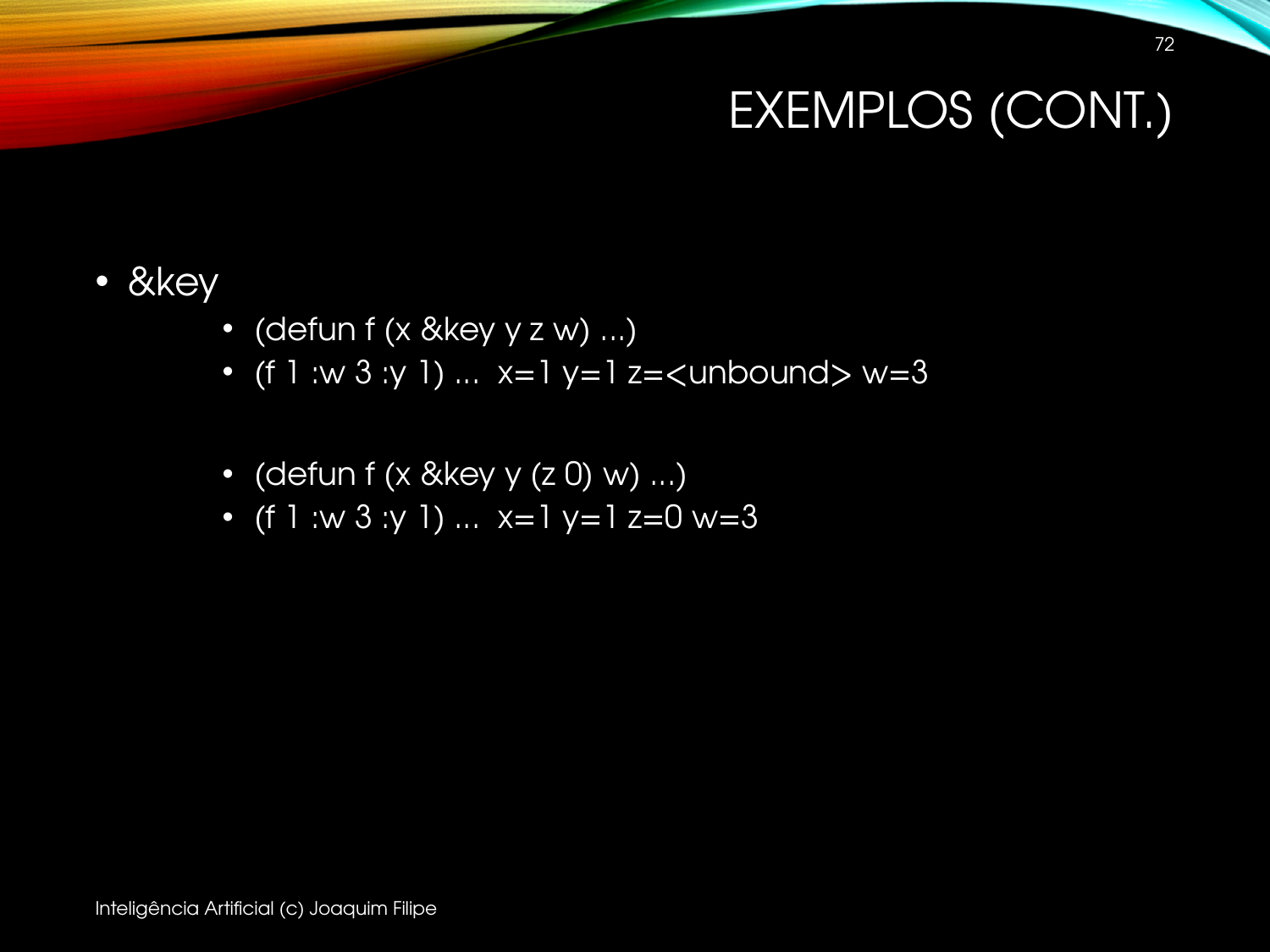

72
# Exemplos (cont.)
&key
(defun f (x &key y z w) ...)
(f 1 :w 3 :y 1) ...  x=1 y=1 z=<unbound> w=3

(defun f (x &key y (z 0) w) ...)
(f 1 :w 3 :y 1) ...  x=1 y=1 z=0 w=3
Inteligência Artificial (c) Joaquim Filipe